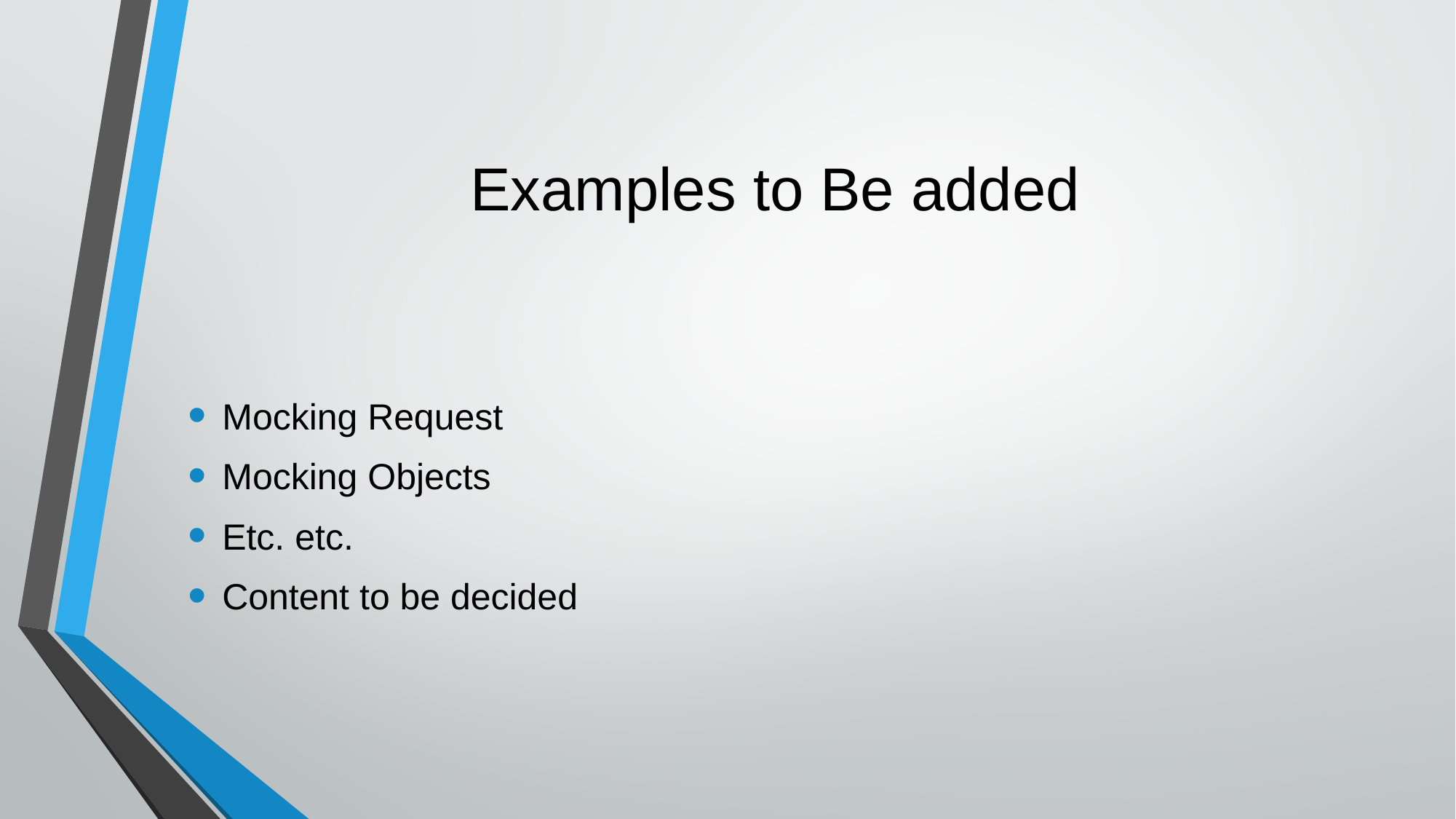

# Examples to Be added
Mocking Request
Mocking Objects
Etc. etc.
Content to be decided